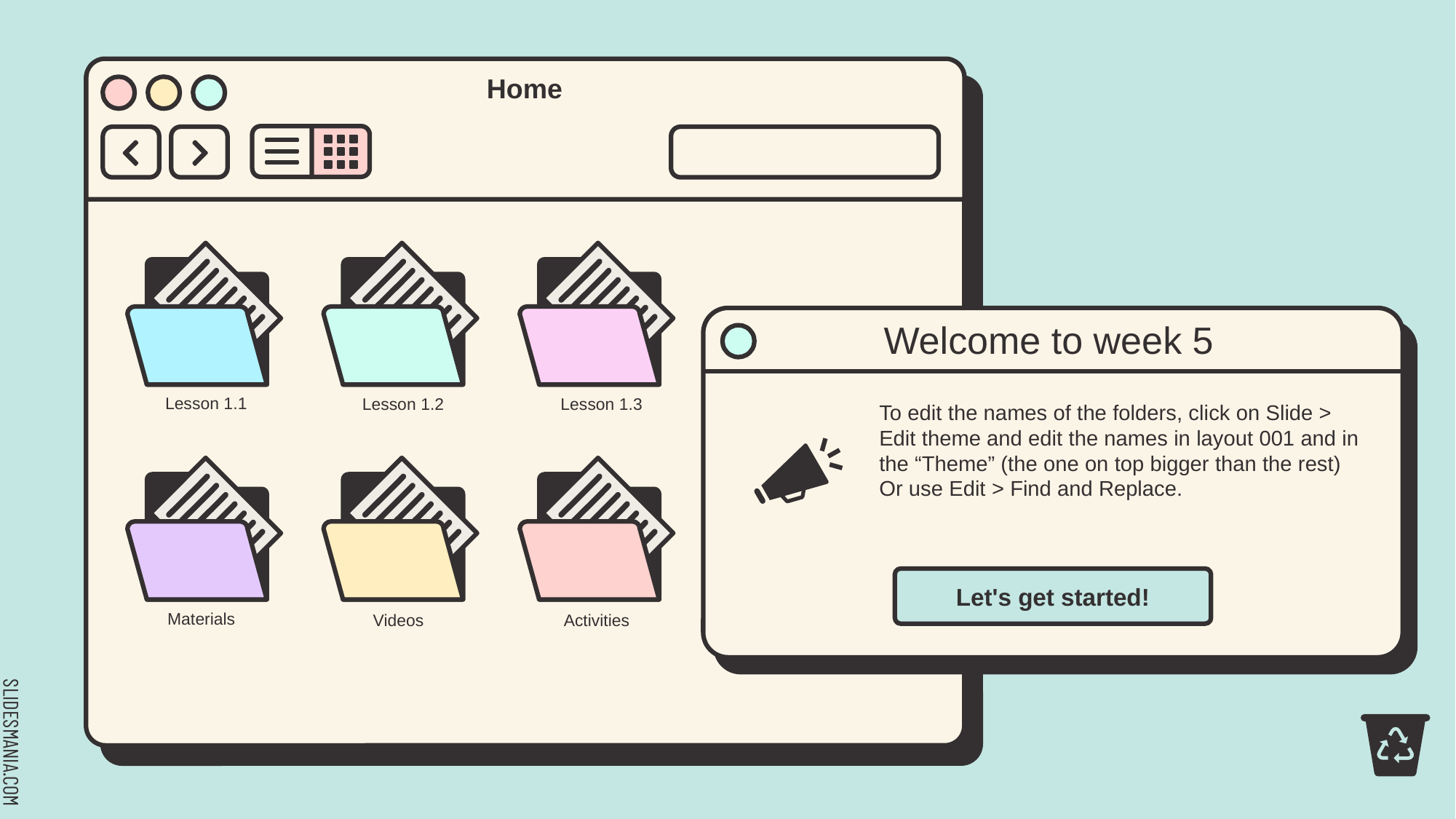

# Welcome to week 5
To edit the names of the folders, click on Slide > Edit theme and edit the names in layout 001 and in the “Theme” (the one on top bigger than the rest)
Or use Edit > Find and Replace.

Let's get started!